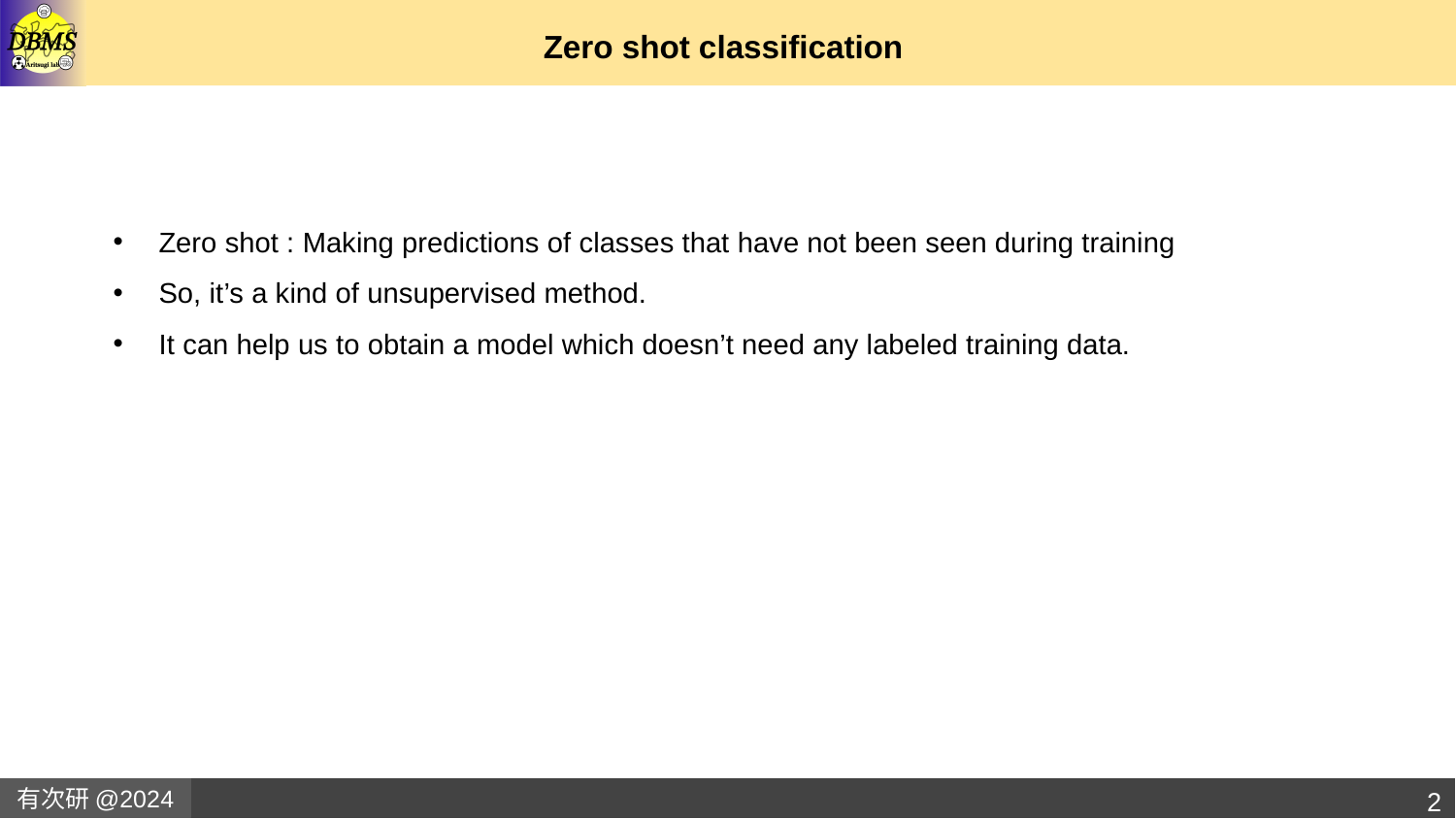

# Zero shot classification
Zero shot : Making predictions of classes that have not been seen during training
So, it’s a kind of unsupervised method.
It can help us to obtain a model which doesn’t need any labeled training data.

2